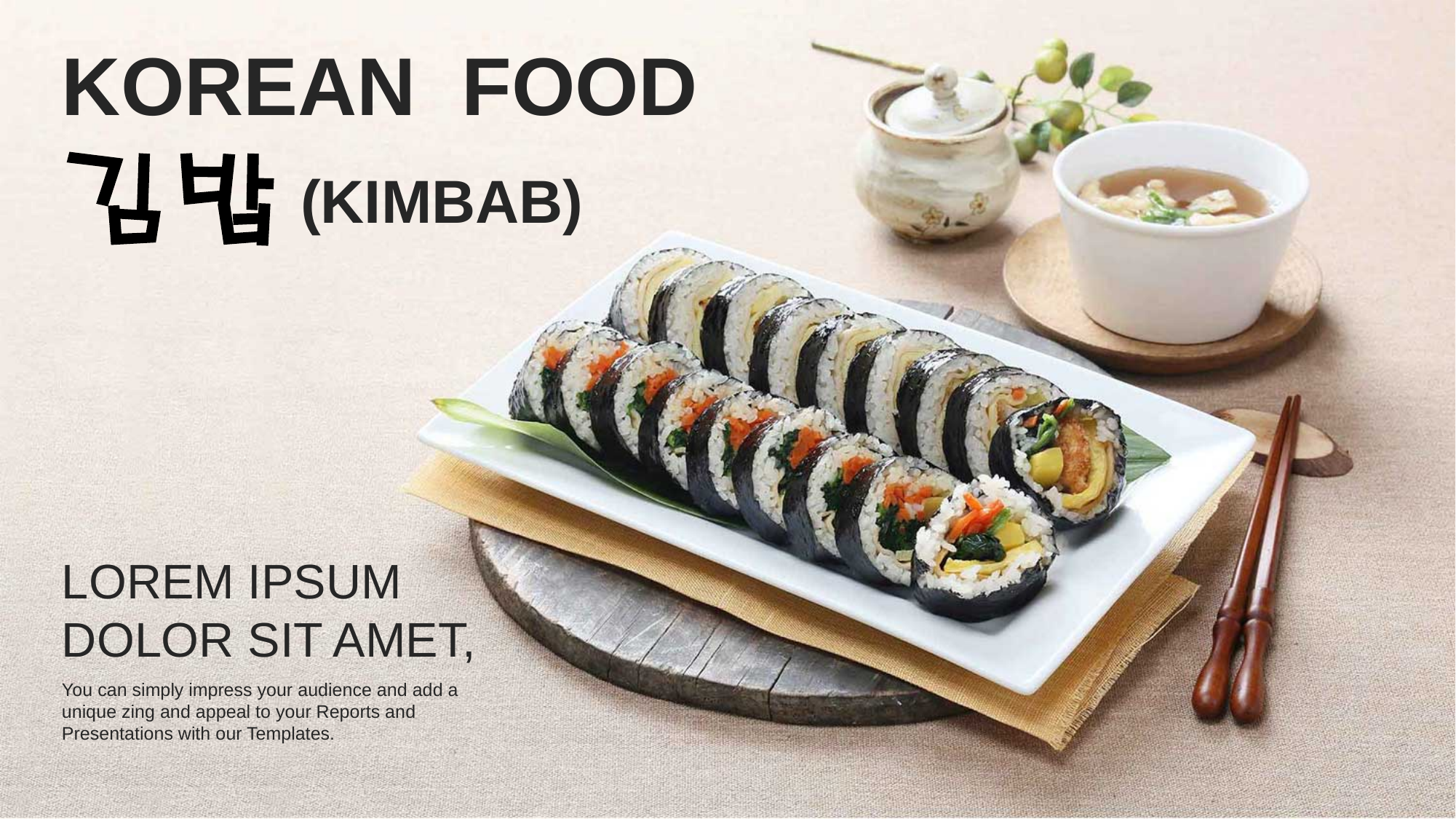

KOREAN  FOOD

(KIMBAB)
LOREM IPSUM
DOLOR SIT AMET,
You can simply impress your audience and add a unique zing and appeal to your Reports and Presentations with our Templates.